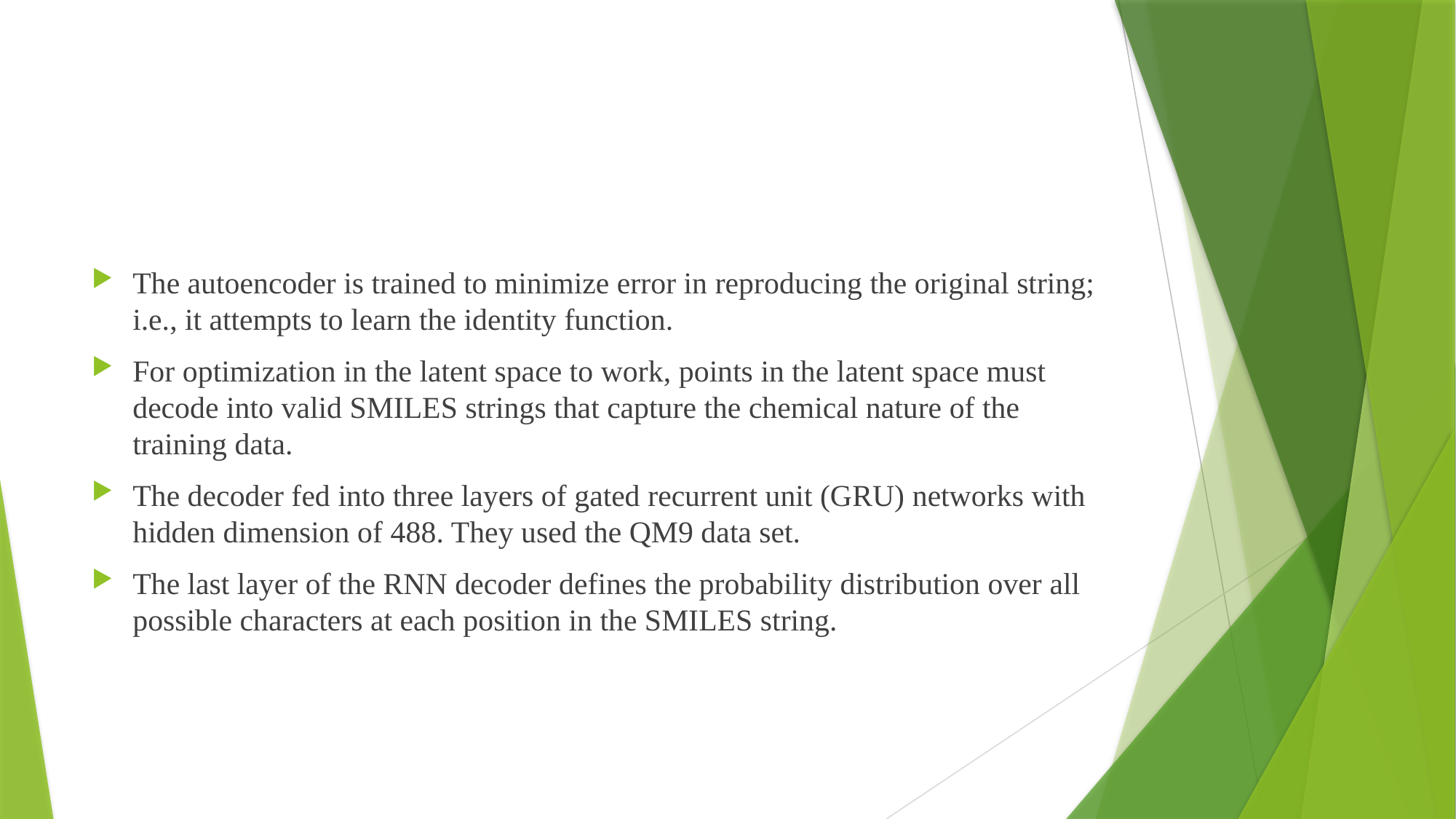

#
The autoencoder is trained to minimize error in reproducing the original string; i.e., it attempts to learn the identity function.
For optimization in the latent space to work, points in the latent space must decode into valid SMILES strings that capture the chemical nature of the training data.
The decoder fed into three layers of gated recurrent unit (GRU) networks with hidden dimension of 488. They used the QM9 data set.
The last layer of the RNN decoder defines the probability distribution over all possible characters at each position in the SMILES string.